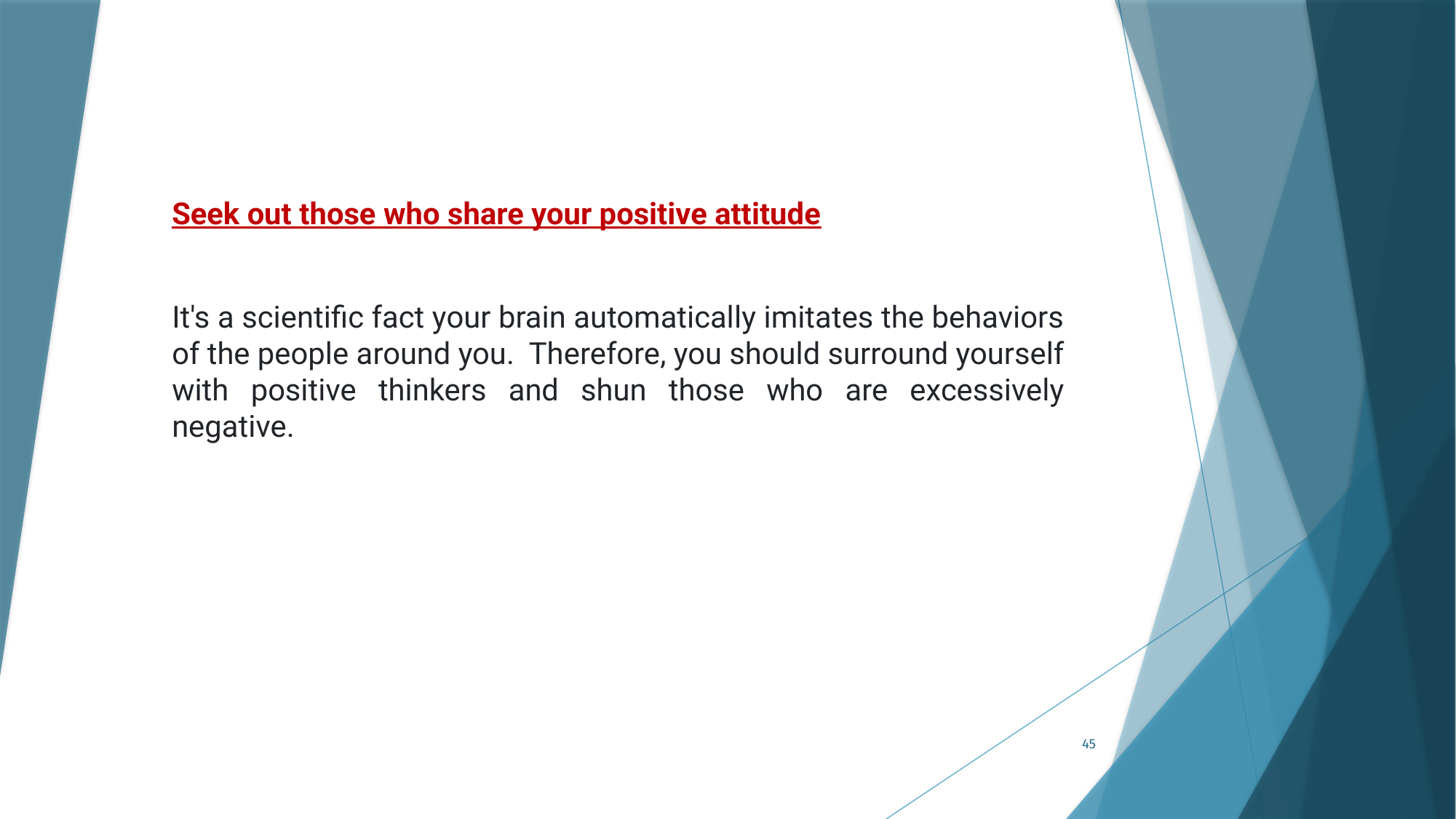

Seek out those who share your positive attitude

It's a scientific fact your brain automatically imitates the behaviors of the people around you.  Therefore, you should surround yourself with positive thinkers and shun those who are excessively negative.

45